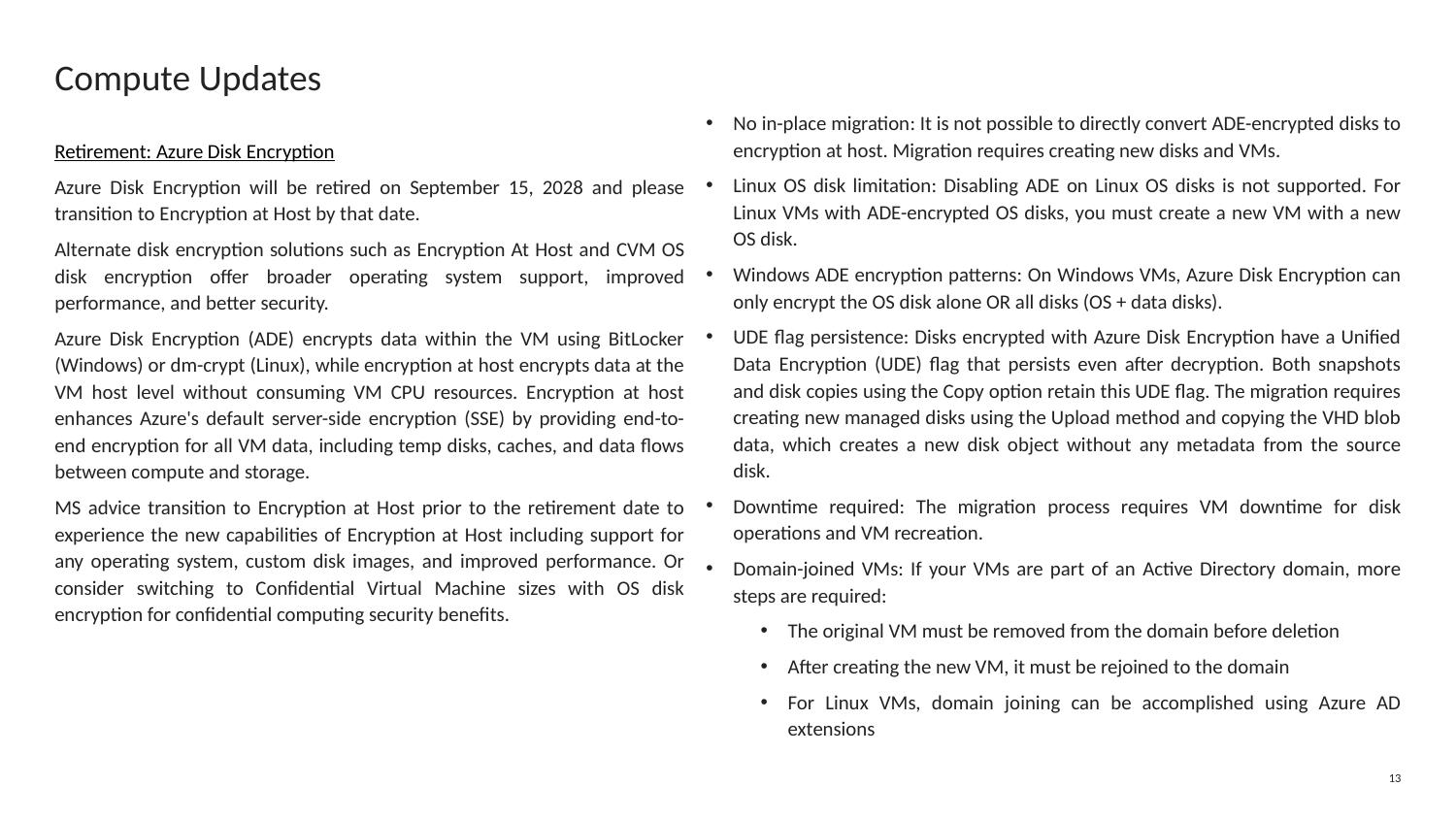

# Compute Updates
No in-place migration: It is not possible to directly convert ADE-encrypted disks to encryption at host. Migration requires creating new disks and VMs.
Linux OS disk limitation: Disabling ADE on Linux OS disks is not supported. For Linux VMs with ADE-encrypted OS disks, you must create a new VM with a new OS disk.
Windows ADE encryption patterns: On Windows VMs, Azure Disk Encryption can only encrypt the OS disk alone OR all disks (OS + data disks).
UDE flag persistence: Disks encrypted with Azure Disk Encryption have a Unified Data Encryption (UDE) flag that persists even after decryption. Both snapshots and disk copies using the Copy option retain this UDE flag. The migration requires creating new managed disks using the Upload method and copying the VHD blob data, which creates a new disk object without any metadata from the source disk.
Downtime required: The migration process requires VM downtime for disk operations and VM recreation.
Domain-joined VMs: If your VMs are part of an Active Directory domain, more steps are required:
The original VM must be removed from the domain before deletion
After creating the new VM, it must be rejoined to the domain
For Linux VMs, domain joining can be accomplished using Azure AD extensions

Retirement: Azure Disk Encryption
Azure Disk Encryption will be retired on September 15, 2028 and please transition to Encryption at Host by that date.
Alternate disk encryption solutions such as Encryption At Host and CVM OS disk encryption offer broader operating system support, improved performance, and better security.
Azure Disk Encryption (ADE) encrypts data within the VM using BitLocker (Windows) or dm-crypt (Linux), while encryption at host encrypts data at the VM host level without consuming VM CPU resources. Encryption at host enhances Azure's default server-side encryption (SSE) by providing end-to-end encryption for all VM data, including temp disks, caches, and data flows between compute and storage.
MS advice transition to Encryption at Host prior to the retirement date to experience the new capabilities of Encryption at Host including support for any operating system, custom disk images, and improved performance. Or consider switching to Confidential Virtual Machine sizes with OS disk encryption for confidential computing security benefits.